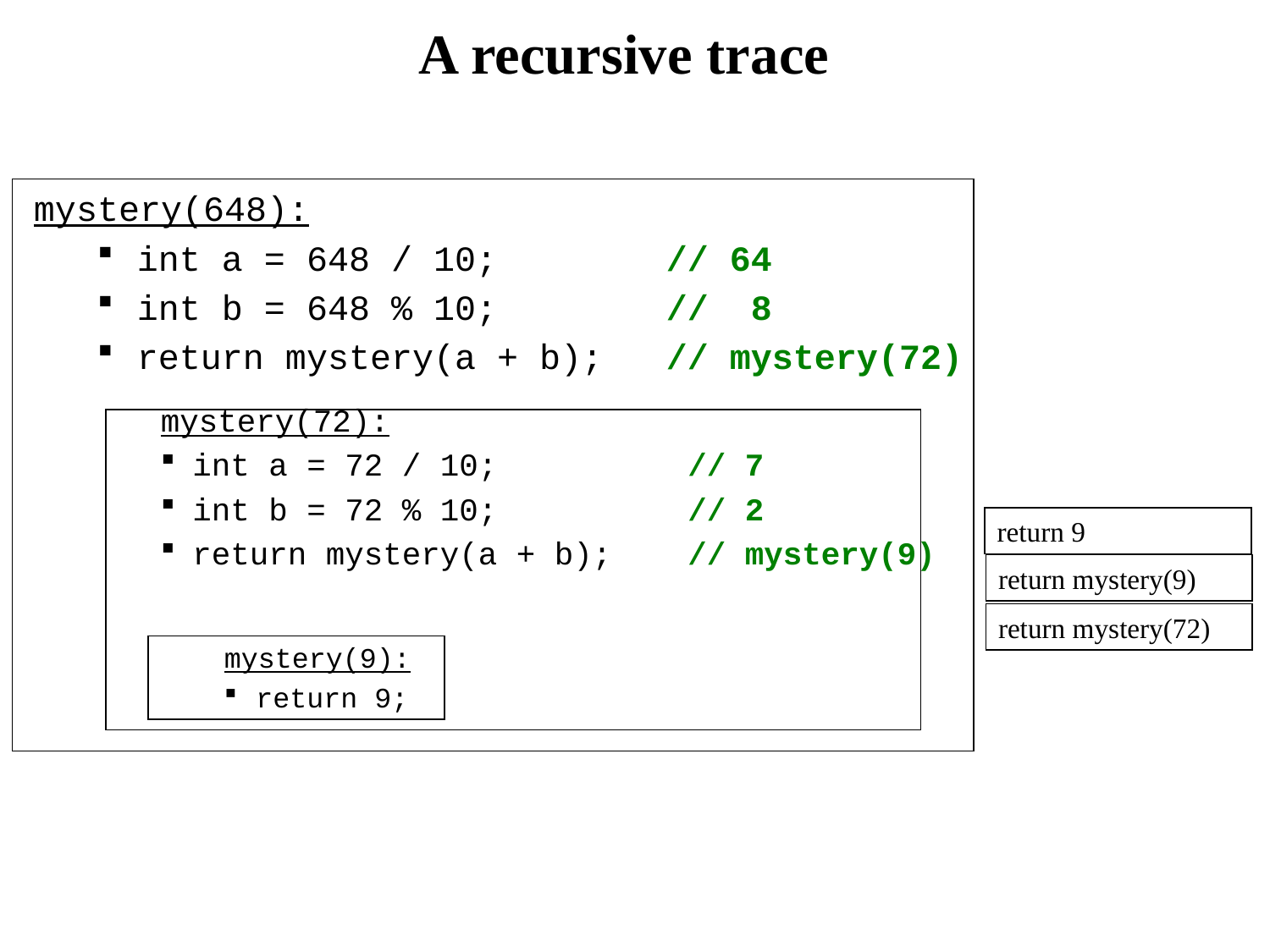

# A recursive trace

mystery(648):
int a = 648 / 10;        // 64
int b = 648 % 10;        //  8
return mystery(a + b);   // mystery(72)

mystery(72):
int a = 72 / 10;          // 7
int b = 72 % 10;          // 2
return mystery(a + b);    // mystery(9)

mystery(9):
return 9;

return 9
return mystery(9)
return mystery(72)